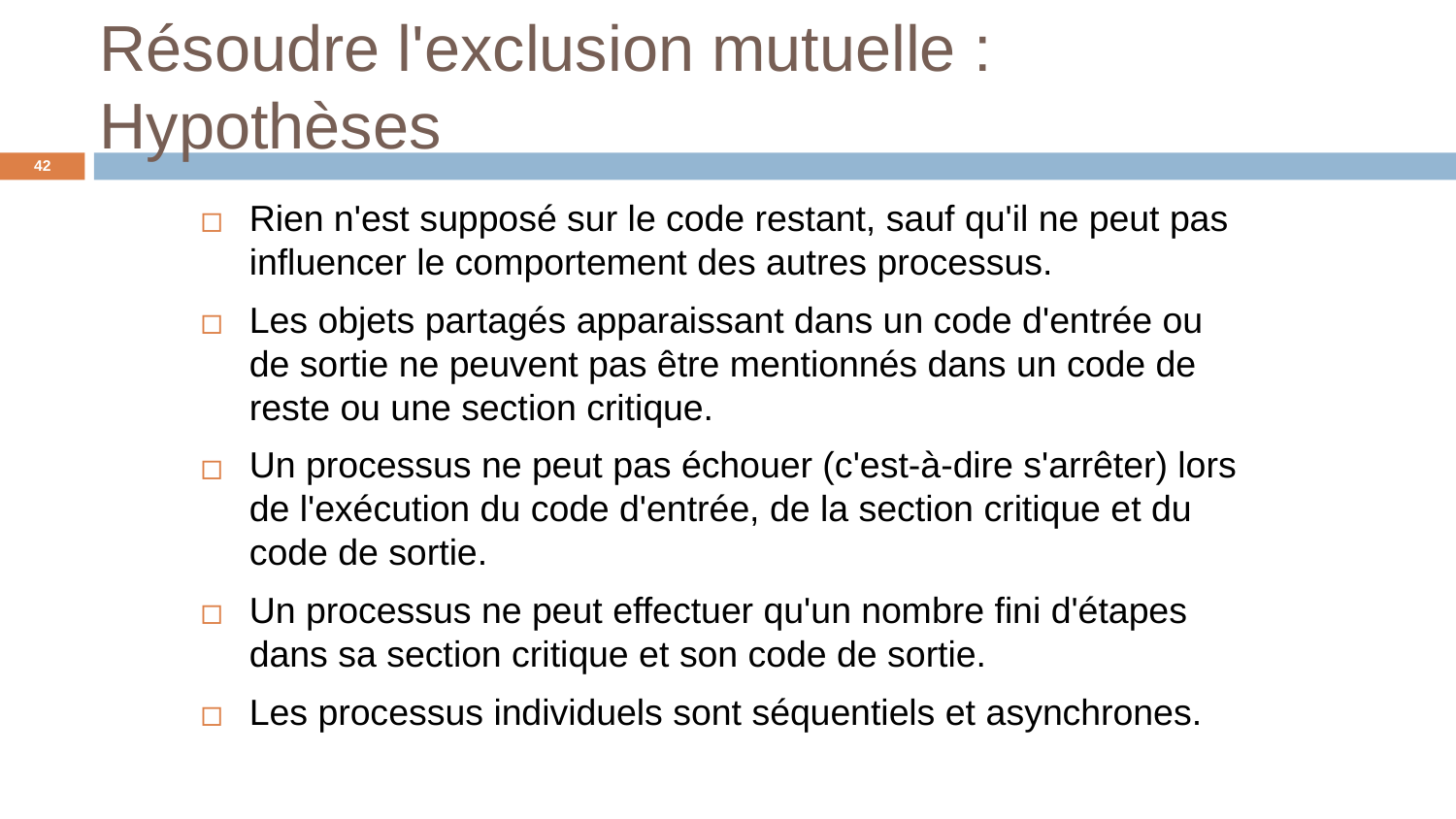

# Résoudre l'exclusion mutuelle : Hypothèses
42
Rien n'est supposé sur le code restant, sauf qu'il ne peut pas influencer le comportement des autres processus.
Les objets partagés apparaissant dans un code d'entrée ou de sortie ne peuvent pas être mentionnés dans un code de reste ou une section critique.
Un processus ne peut pas échouer (c'est-à-dire s'arrêter) lors de l'exécution du code d'entrée, de la section critique et du code de sortie.
Un processus ne peut effectuer qu'un nombre fini d'étapes dans sa section critique et son code de sortie.
Les processus individuels sont séquentiels et asynchrones.